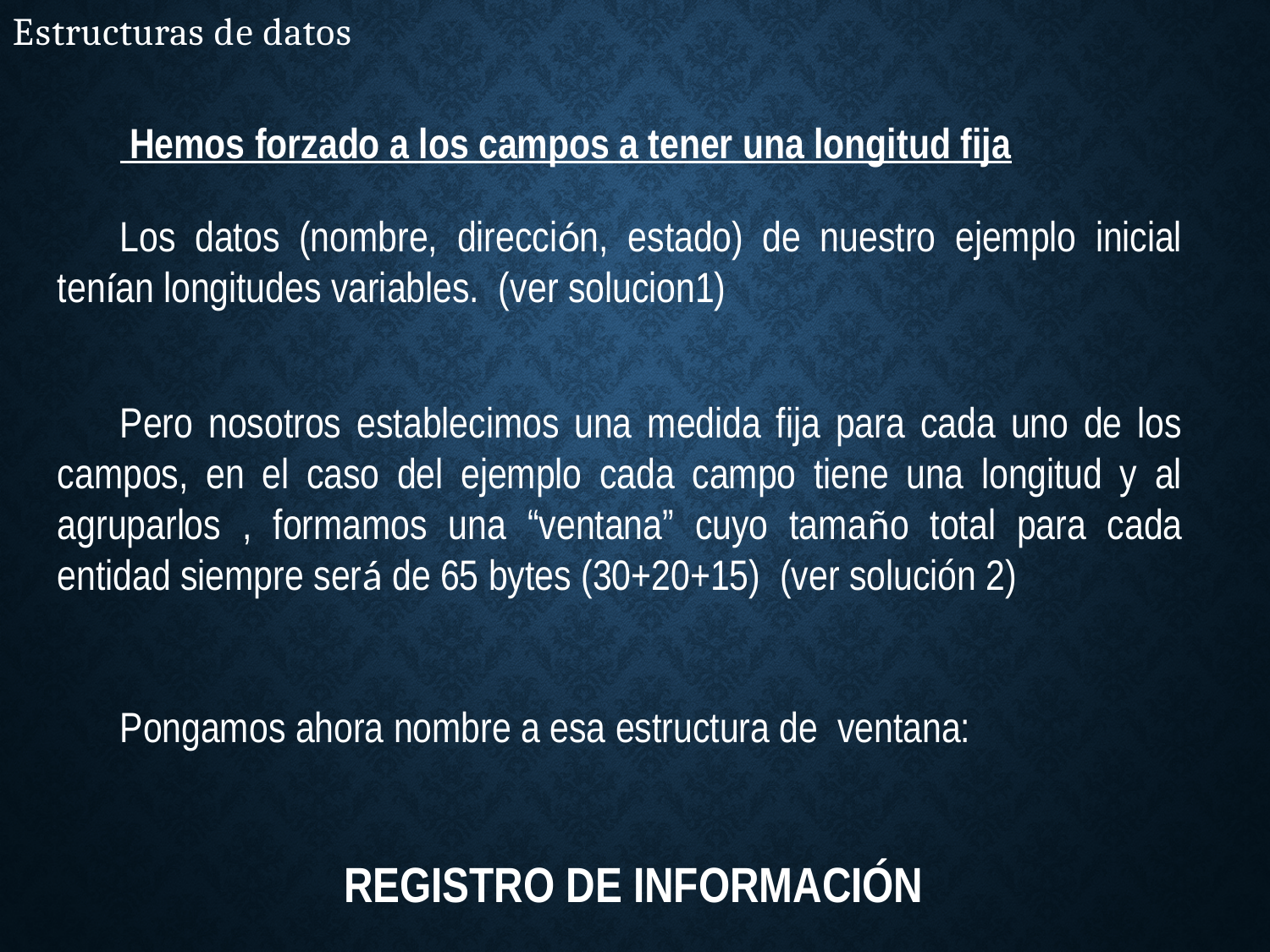

Estructuras de datos
 Hemos forzado a los campos a tener una longitud fija

Los datos (nombre, dirección, estado) de nuestro ejemplo inicial tenían longitudes variables.  (ver solucion1)

Pero nosotros establecimos una medida fija para cada uno de los campos, en el caso del ejemplo cada campo tiene una longitud y al agruparlos , formamos una “ventana” cuyo tamaño total para cada entidad siempre será de 65 bytes (30+20+15)  (ver solución 2)

Pongamos ahora nombre a esa estructura de  ventana:

                       REGISTRO DE INFORMACIÓN